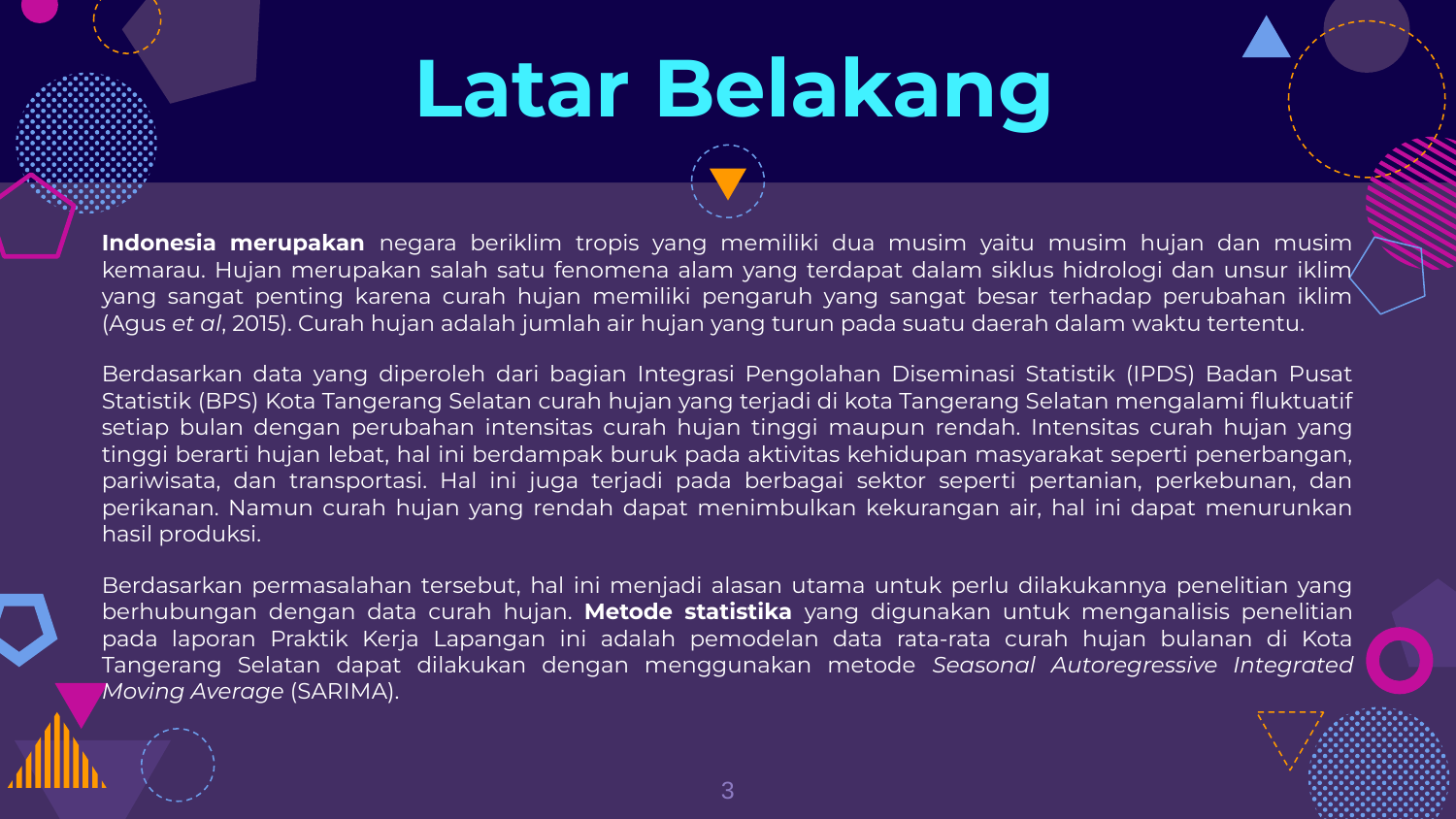

Latar Belakang
Indonesia merupakan negara beriklim tropis yang memiliki dua musim yaitu musim hujan dan musim kemarau. Hujan merupakan salah satu fenomena alam yang terdapat dalam siklus hidrologi dan unsur iklim yang sangat penting karena curah hujan memiliki pengaruh yang sangat besar terhadap perubahan iklim (Agus et al, 2015). Curah hujan adalah jumlah air hujan yang turun pada suatu daerah dalam waktu tertentu.
Berdasarkan data yang diperoleh dari bagian Integrasi Pengolahan Diseminasi Statistik (IPDS) Badan Pusat Statistik (BPS) Kota Tangerang Selatan curah hujan yang terjadi di kota Tangerang Selatan mengalami fluktuatif setiap bulan dengan perubahan intensitas curah hujan tinggi maupun rendah. Intensitas curah hujan yang tinggi berarti hujan lebat, hal ini berdampak buruk pada aktivitas kehidupan masyarakat seperti penerbangan, pariwisata, dan transportasi. Hal ini juga terjadi pada berbagai sektor seperti pertanian, perkebunan, dan perikanan. Namun curah hujan yang rendah dapat menimbulkan kekurangan air, hal ini dapat menurunkan hasil produksi.
Berdasarkan permasalahan tersebut, hal ini menjadi alasan utama untuk perlu dilakukannya penelitian yang berhubungan dengan data curah hujan. Metode statistika yang digunakan untuk menganalisis penelitian pada laporan Praktik Kerja Lapangan ini adalah pemodelan data rata-rata curah hujan bulanan di Kota Tangerang Selatan dapat dilakukan dengan menggunakan metode Seasonal Autoregressive Integrated Moving Average (SARIMA).
3